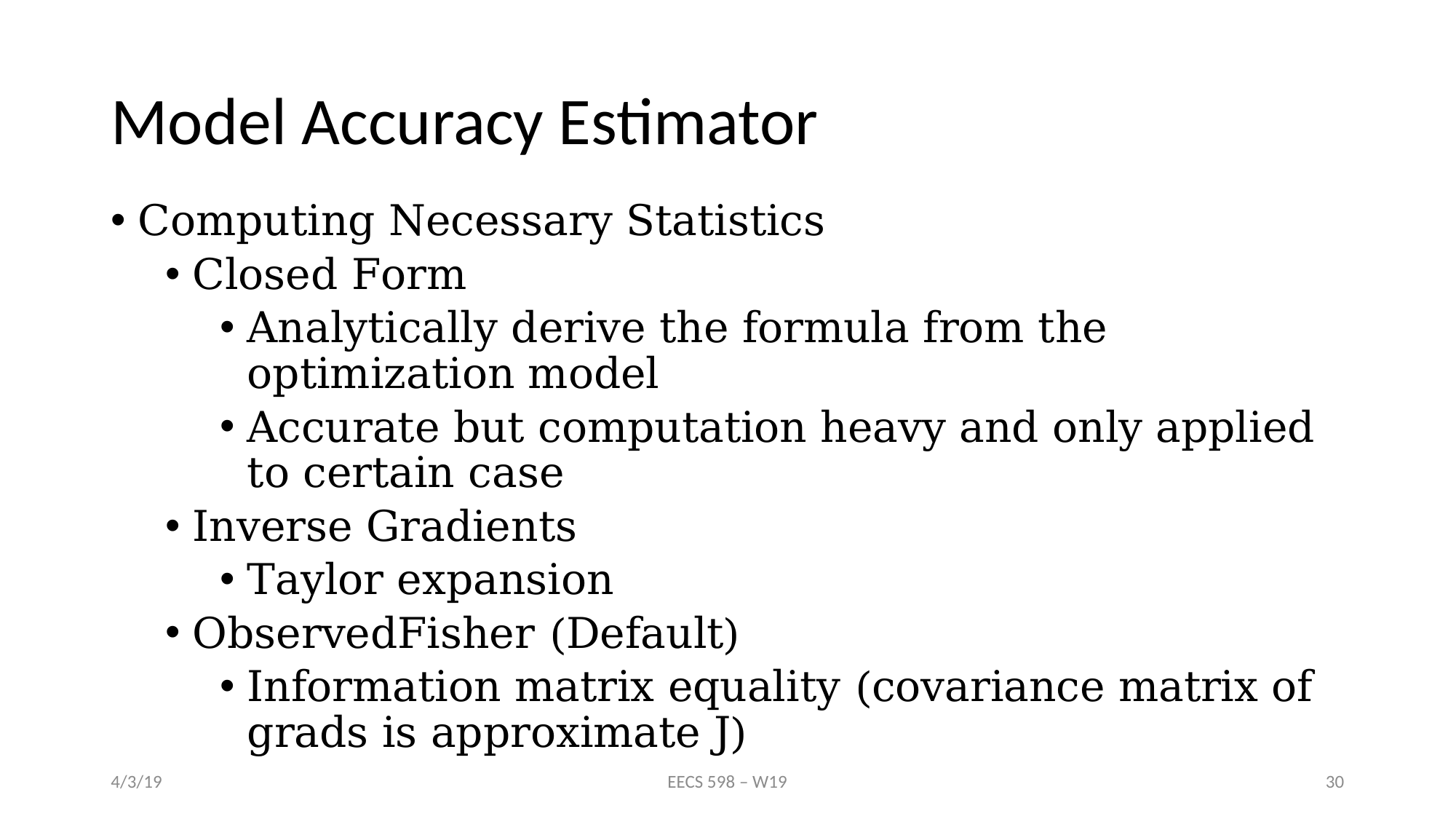

# Model Accuracy Estimator
Computing Necessary Statistics
Closed Form
Analytically derive the formula from the optimization model
Accurate but computation heavy and only applied to certain case
Inverse Gradients
Taylor expansion
ObservedFisher (Default)
Information matrix equality (covariance matrix of grads is approximate J)
4/3/19
EECS 598 – W19
30